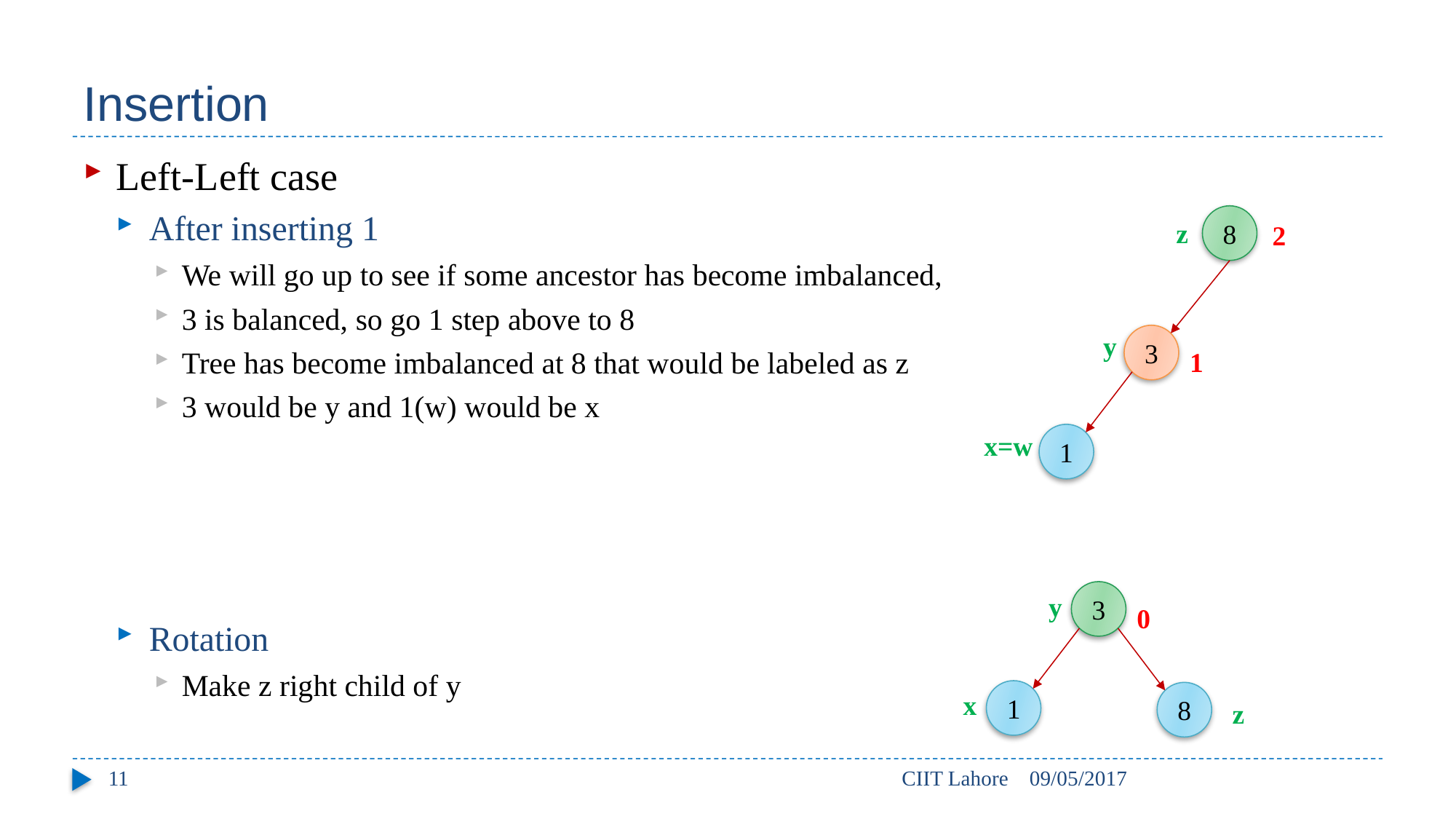

# Insertion
Left-Left case
After inserting 1
We will go up to see if some ancestor has become imbalanced,
3 is balanced, so go 1 step above to 8
Tree has become imbalanced at 8 that would be labeled as z
3 would be y and 1(w) would be x

Rotation
Make z right child of y

8
z
2
y
3
1
x=w
1
3
y
0
1
x
8
z
11
CIIT Lahore
09/05/2017